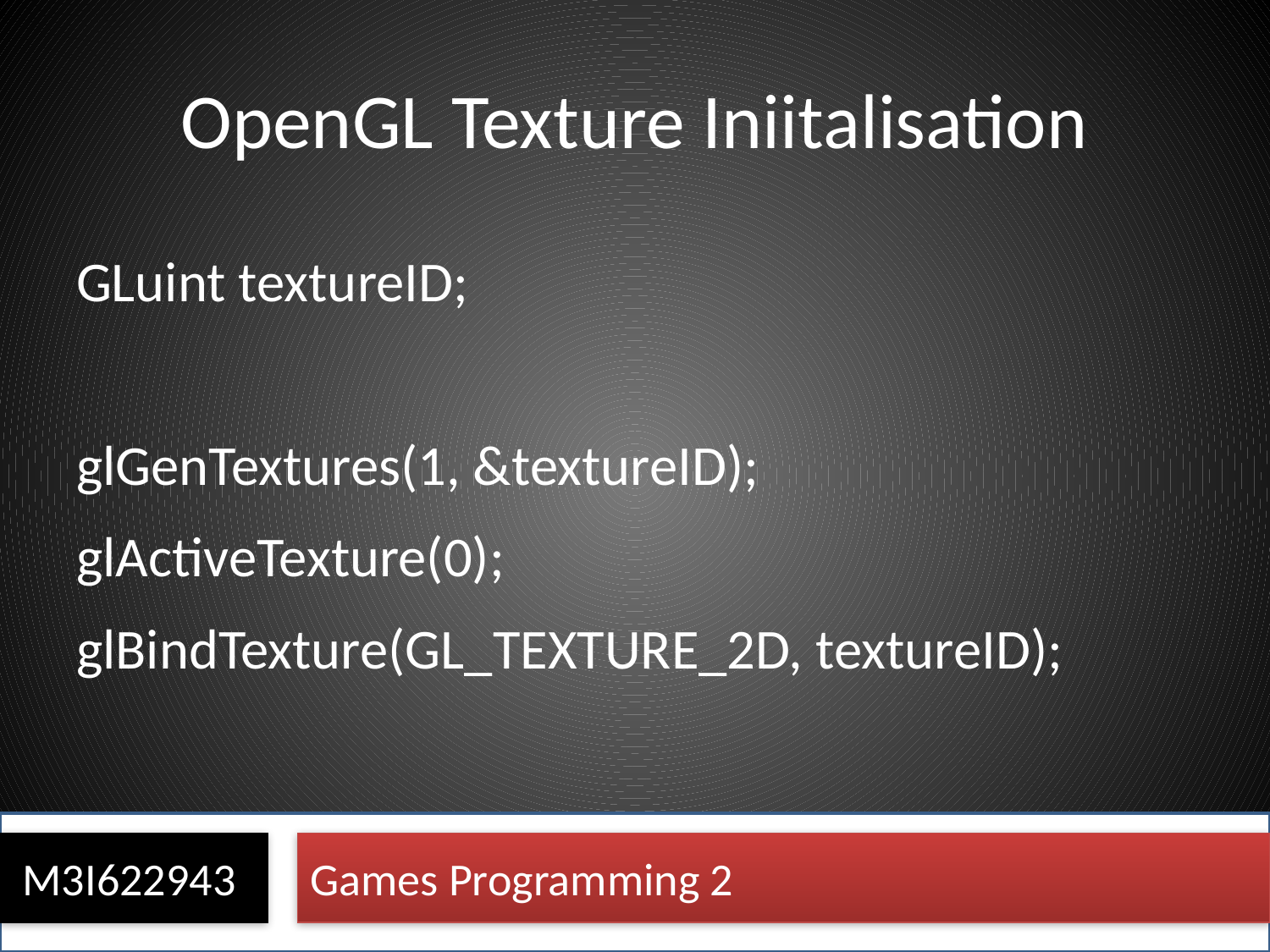

# OpenGL Texture Iniitalisation
GLuint textureID;

glGenTextures(1, &textureID);
glActiveTexture(0);
glBindTexture(GL_TEXTURE_2D, textureID);